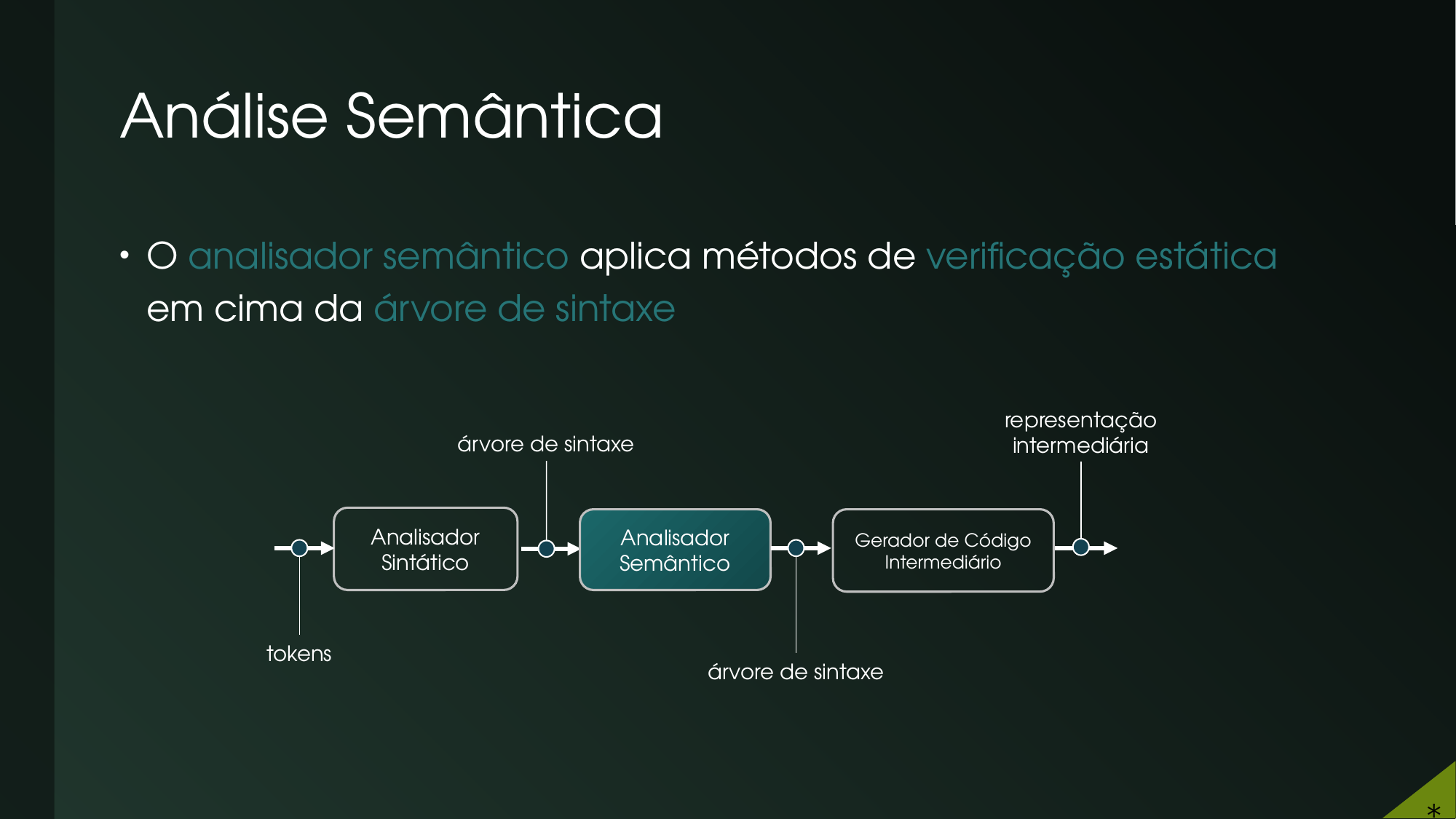

# Análise Semântica
O analisador semântico aplica métodos de verificação estática
em cima da árvore de sintaxe
representação
intermediária
árvore de sintaxe
Analisador
Sintático
Analisador
Semântico
Gerador de Código Intermediário

tokens
árvore de sintaxe

*